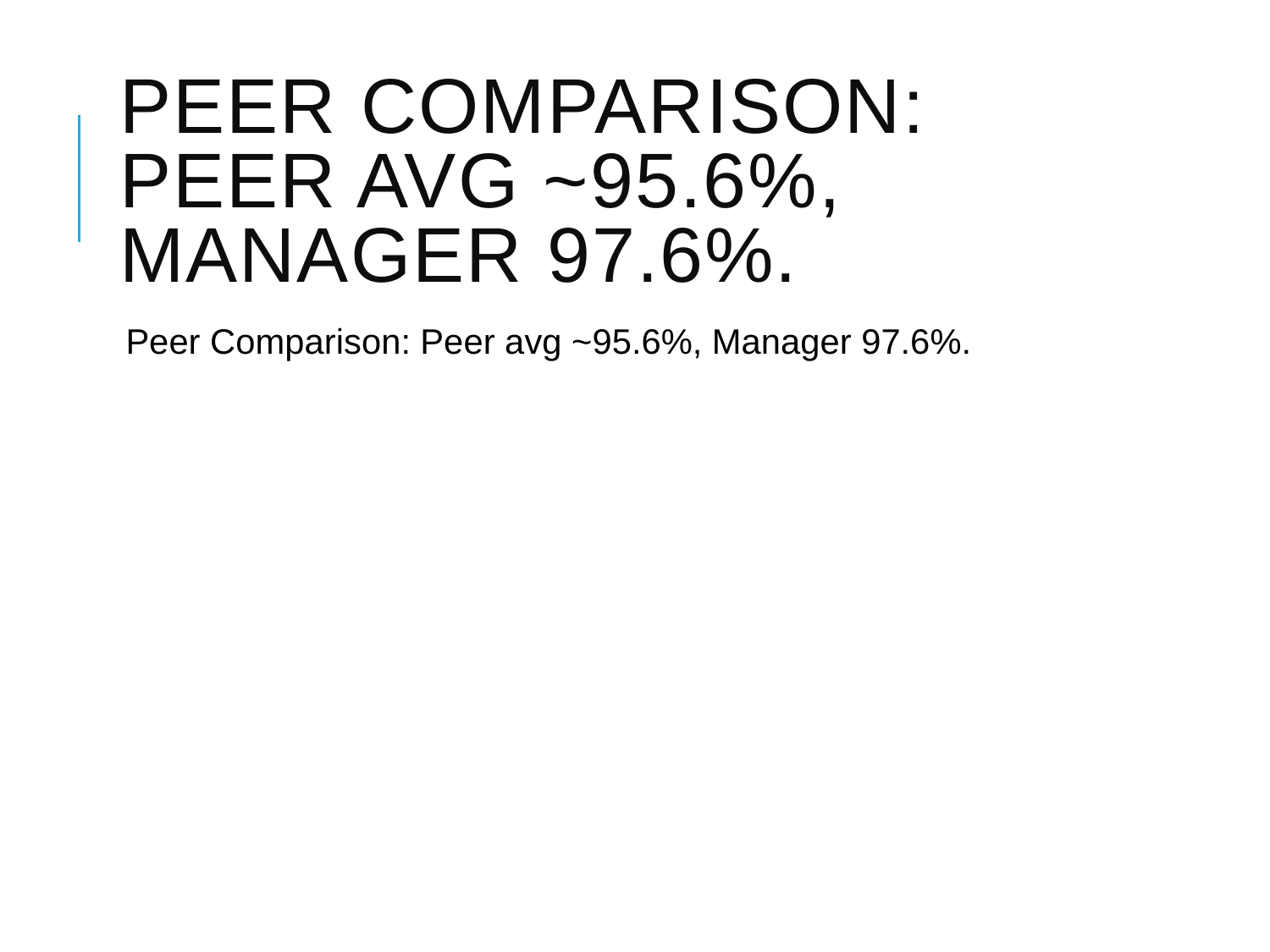

# Peer Comparison: Peer avg ~95.6%, Manager 97.6%.
Peer Comparison: Peer avg ~95.6%, Manager 97.6%.